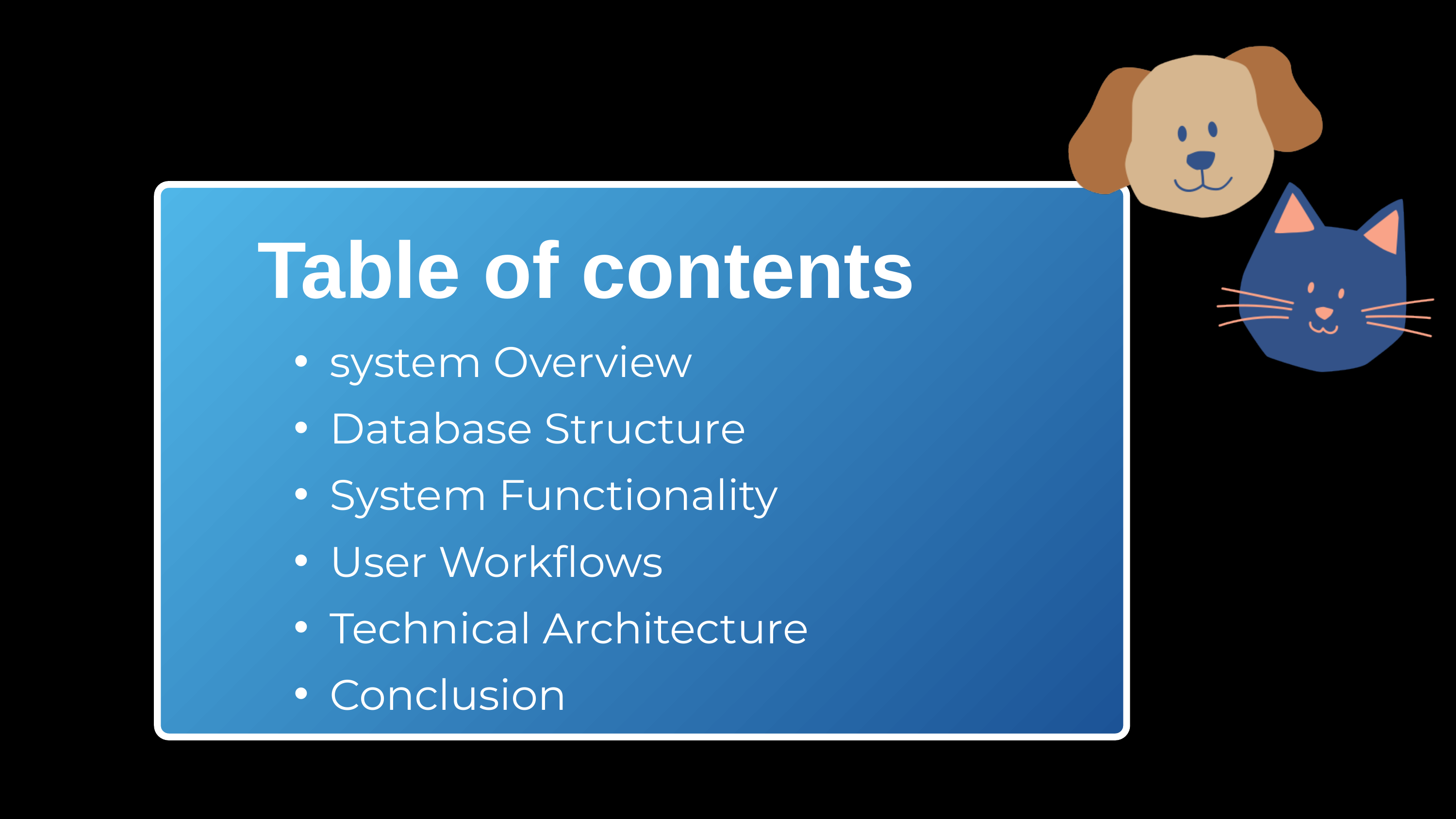

Table of contents
system Overview
Database Structure
System Functionality
User Workflows
Technical Architecture
Conclusion